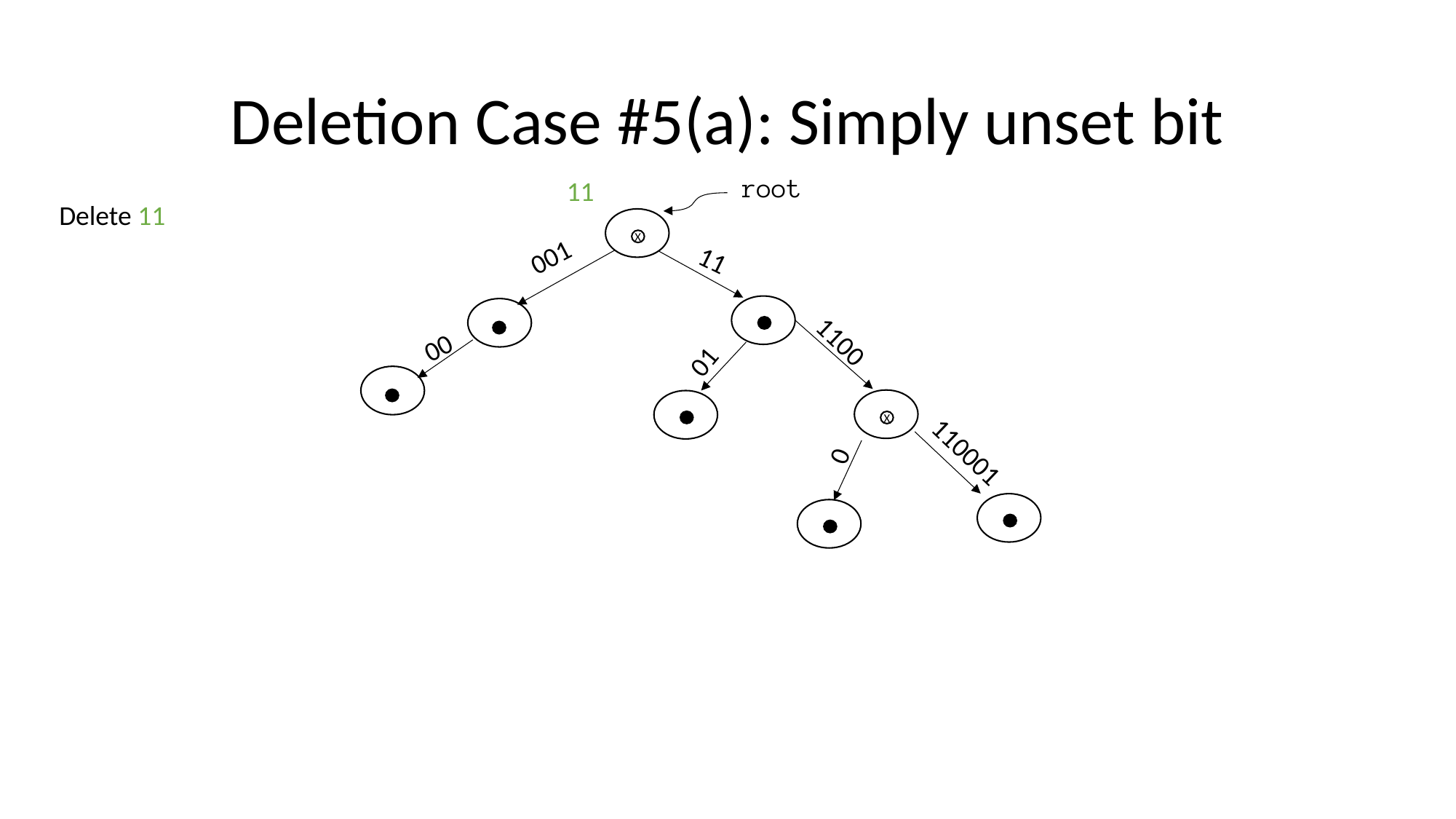

# Deletion Case #5(a): Simply unset bit
root
11
Delete 11

001
X
11

X
X
00
1100
01

X

X
X
110001
0

X
X